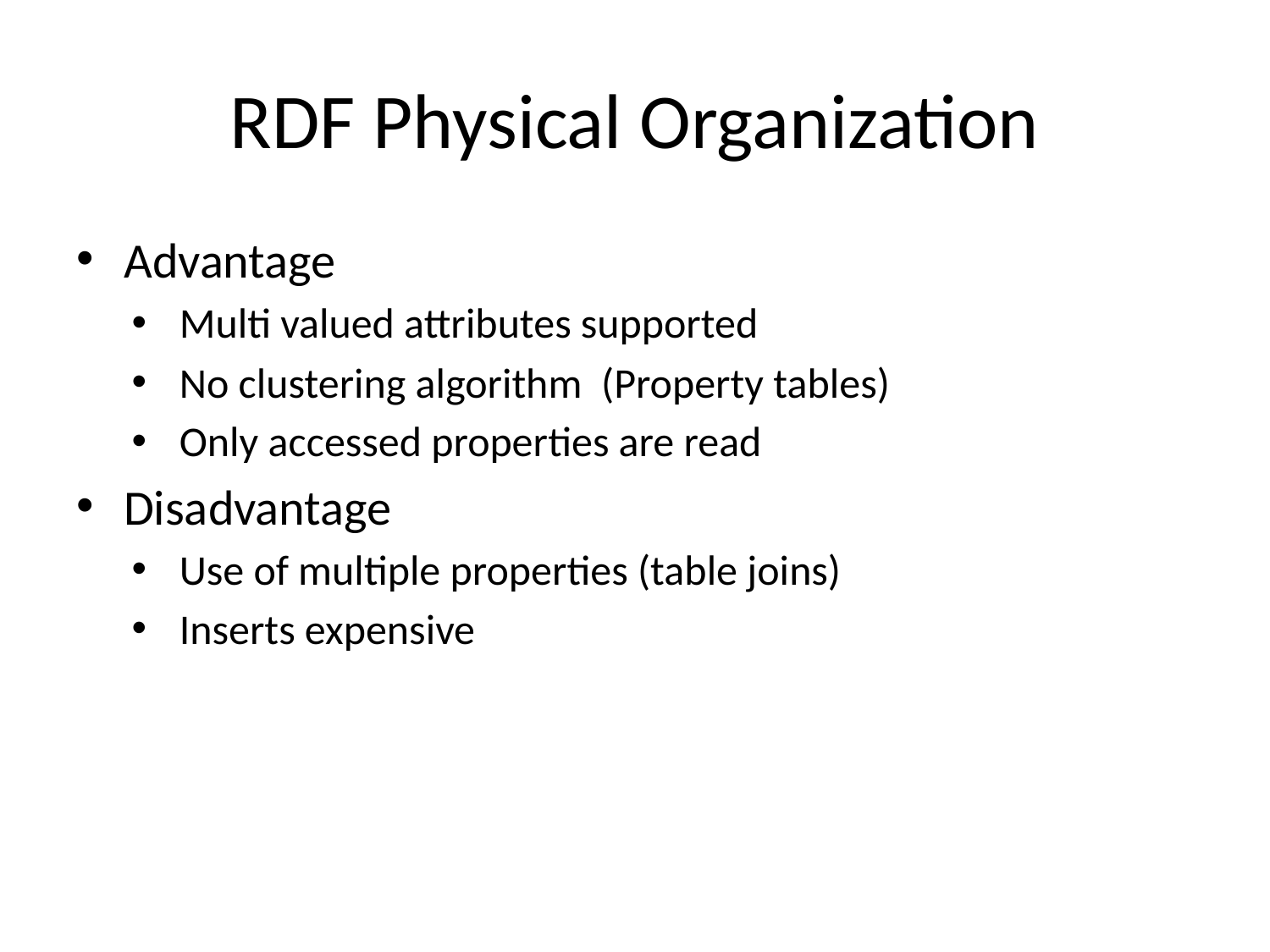

# RDF Physical Organization
Advantage
Multi valued attributes supported
No clustering algorithm  (Property tables)
Only accessed properties are read
Disadvantage
Use of multiple properties (table joins)
Inserts expensive